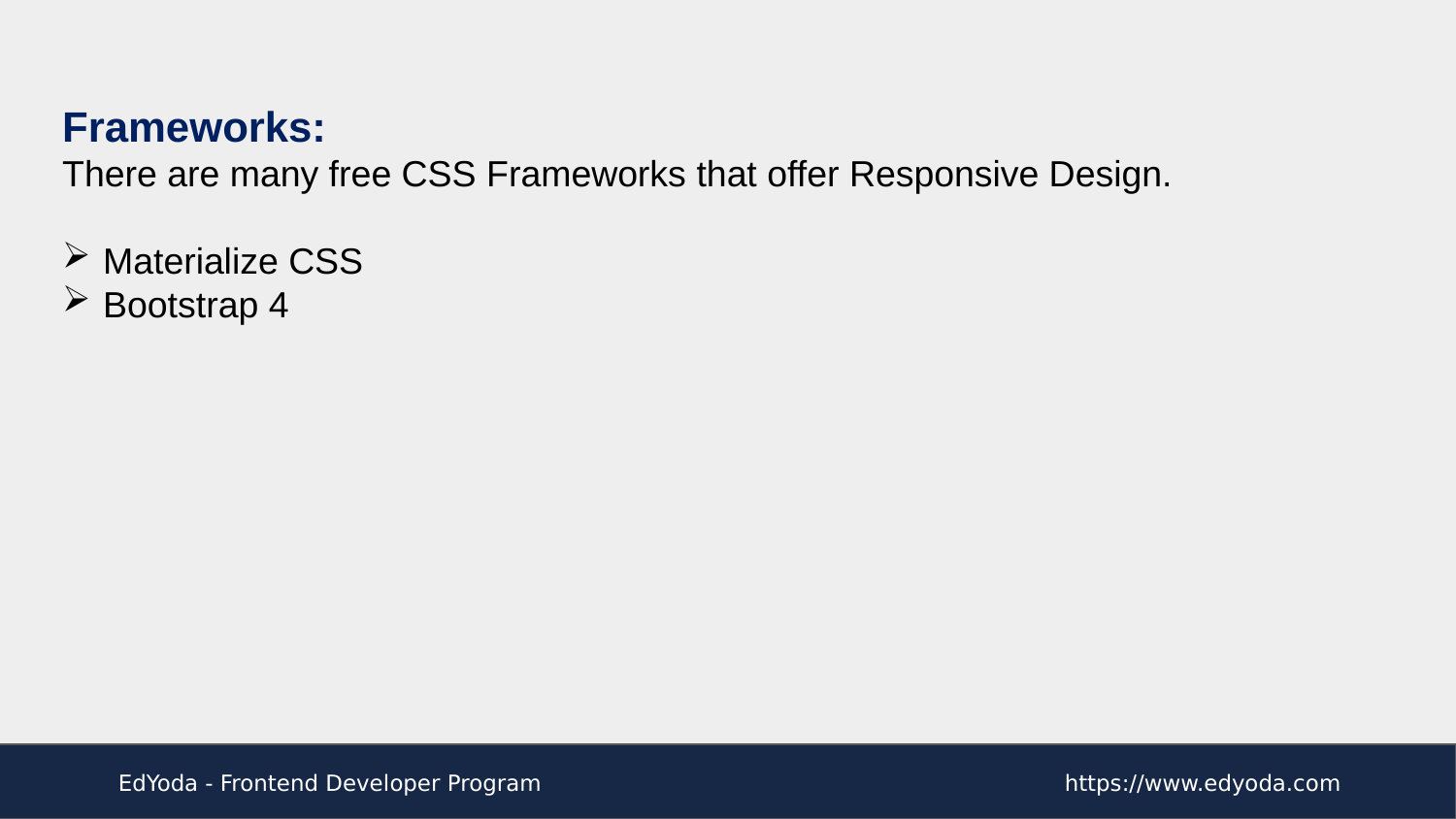

Frameworks:
There are many free CSS Frameworks that offer Responsive Design.

Materialize CSS
Bootstrap 4

EdYoda - Frontend Developer Program
https://www.edyoda.com